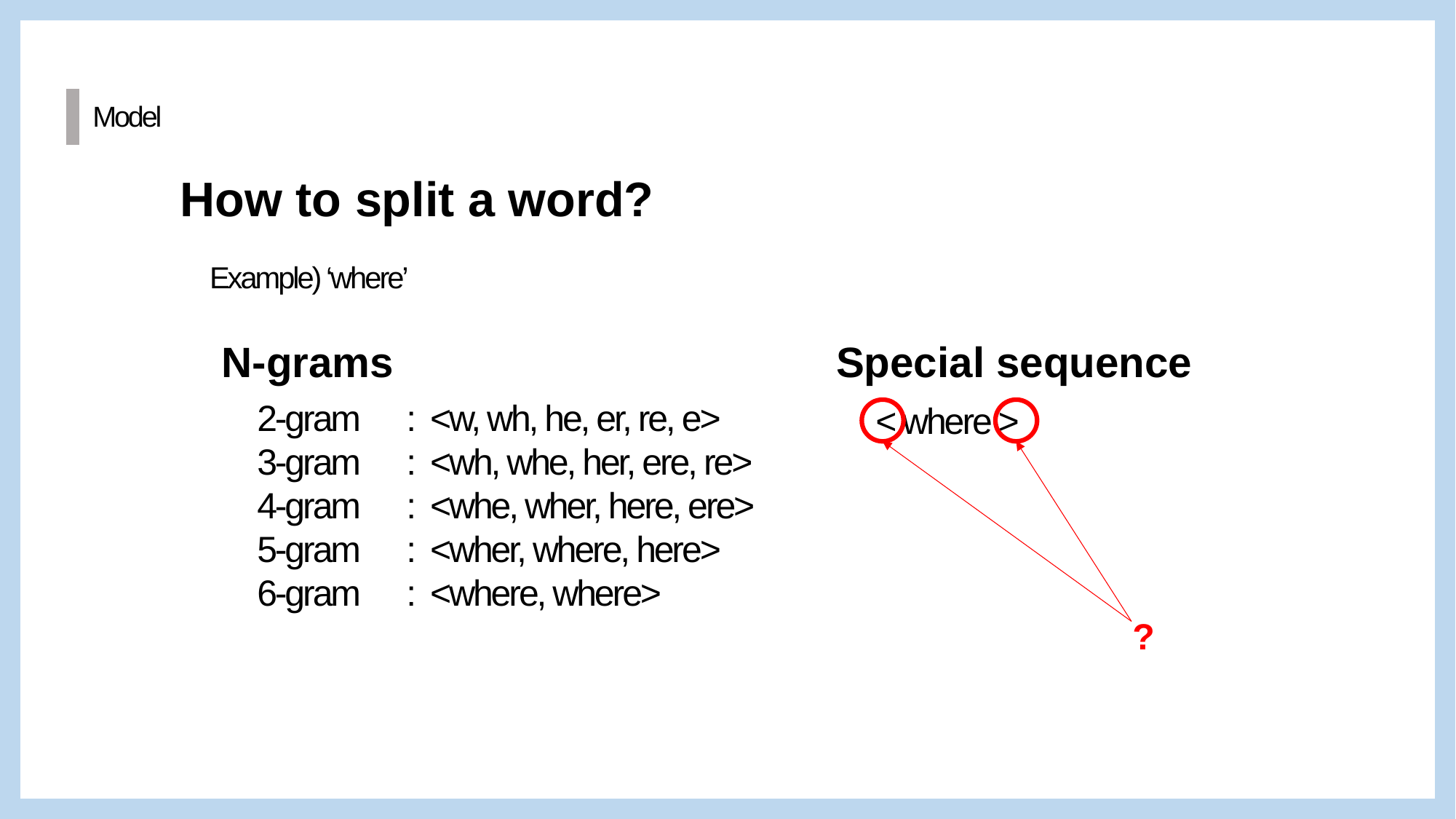

Model
How to split a word?
Example) ‘where’
N-grams
Special sequence
2-gram      :  <w, wh, he, er, re, e>
3-gram      :  <wh, whe, her, ere, re>
4-gram      :  <whe, wher, here, ere>
5-gram      :  <wher, where, here>
6-gram      :  <where, where>
< where >

?